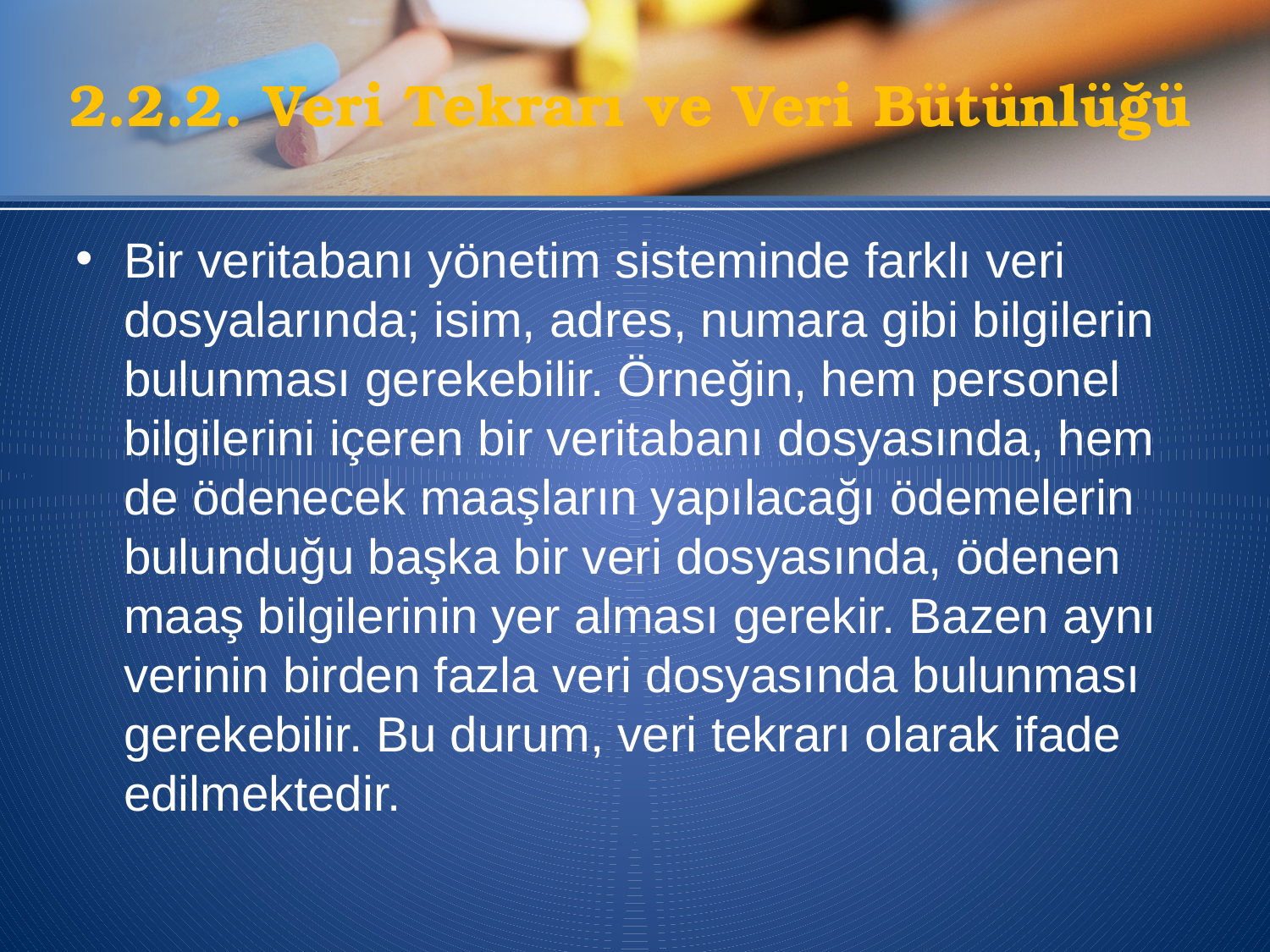

# 2.2.2. Veri Tekrarı ve Veri Bütünlüğü
Bir veritabanı yönetim sisteminde farklı veri dosyalarında; isim, adres, numara gibi bilgilerin bulunması gerekebilir. Örneğin, hem personel bilgilerini içeren bir veritabanı dosyasında, hem de ödenecek maaşların yapılacağı ödemelerin bulunduğu başka bir veri dosyasında, ödenen maaş bilgilerinin yer alması gerekir. Bazen aynı verinin birden fazla veri dosyasında bulunması gerekebilir. Bu durum, veri tekrarı olarak ifade edilmektedir.